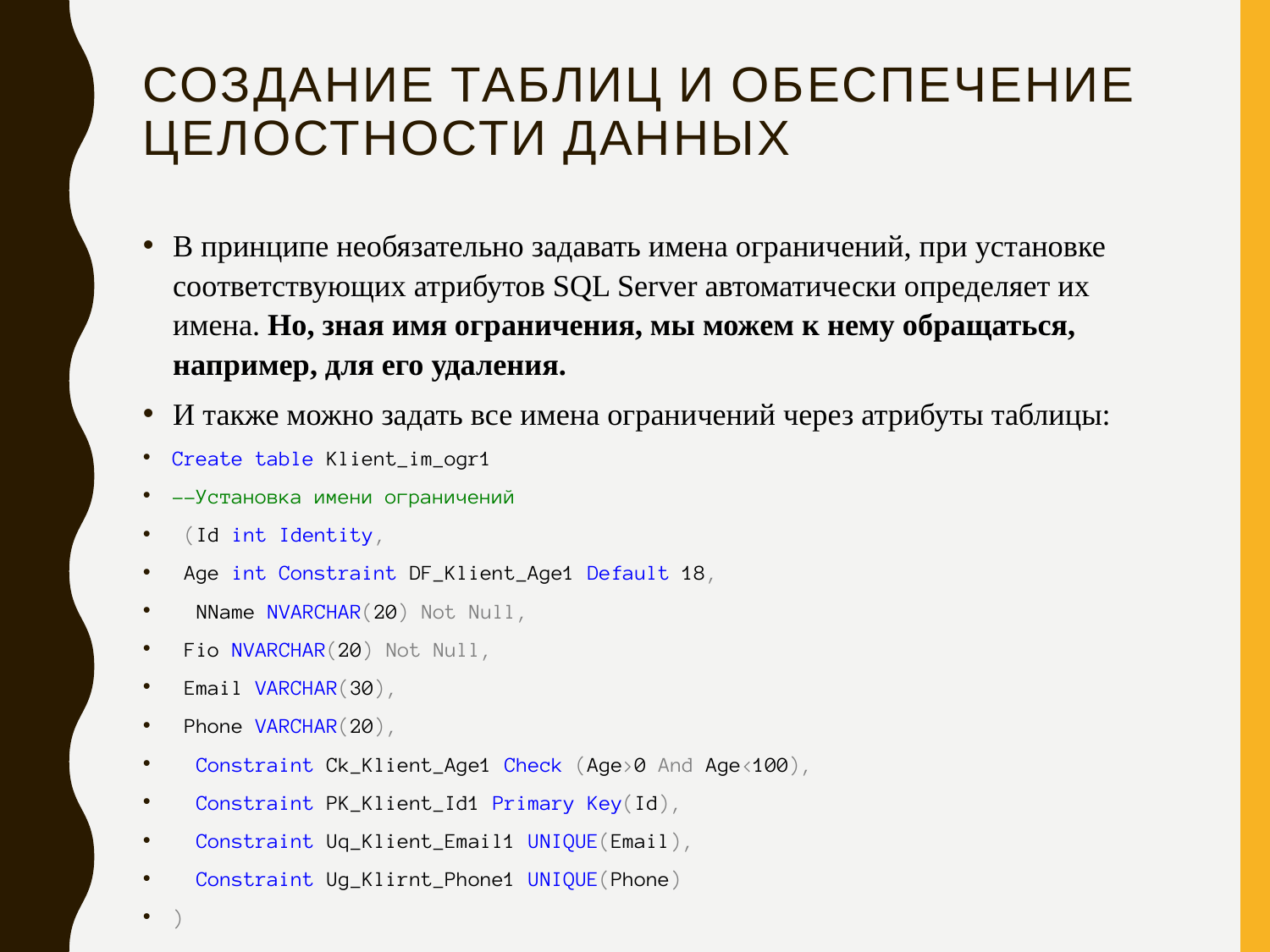

# Создание таблиц и обеспечение целостности данных
В принципе необязательно задавать имена ограничений, при установке соответствующих атрибутов SQL Server автоматически определяет их имена. Но, зная имя ограничения, мы можем к нему обращаться, например, для его удаления.
И также можно задать все имена ограничений через атрибуты таблицы:
Create table Klient_im_ogr1
--Установка имени ограничений
 (Id int Identity,
 Age int Constraint DF_Klient_Age1 Default 18,
  NName NVARCHAR(20) Not Null,
 Fio NVARCHAR(20) Not Null,
 Email VARCHAR(30),
 Phone VARCHAR(20),
  Constraint Ck_Klient_Age1 Check (Age>0 And Age<100),
  Constraint PK_Klient_Id1 Primary Key(Id),
  Constraint Uq_Klient_Email1 UNIQUE(Email),
  Constraint Ug_Klirnt_Phone1 UNIQUE(Phone)
)